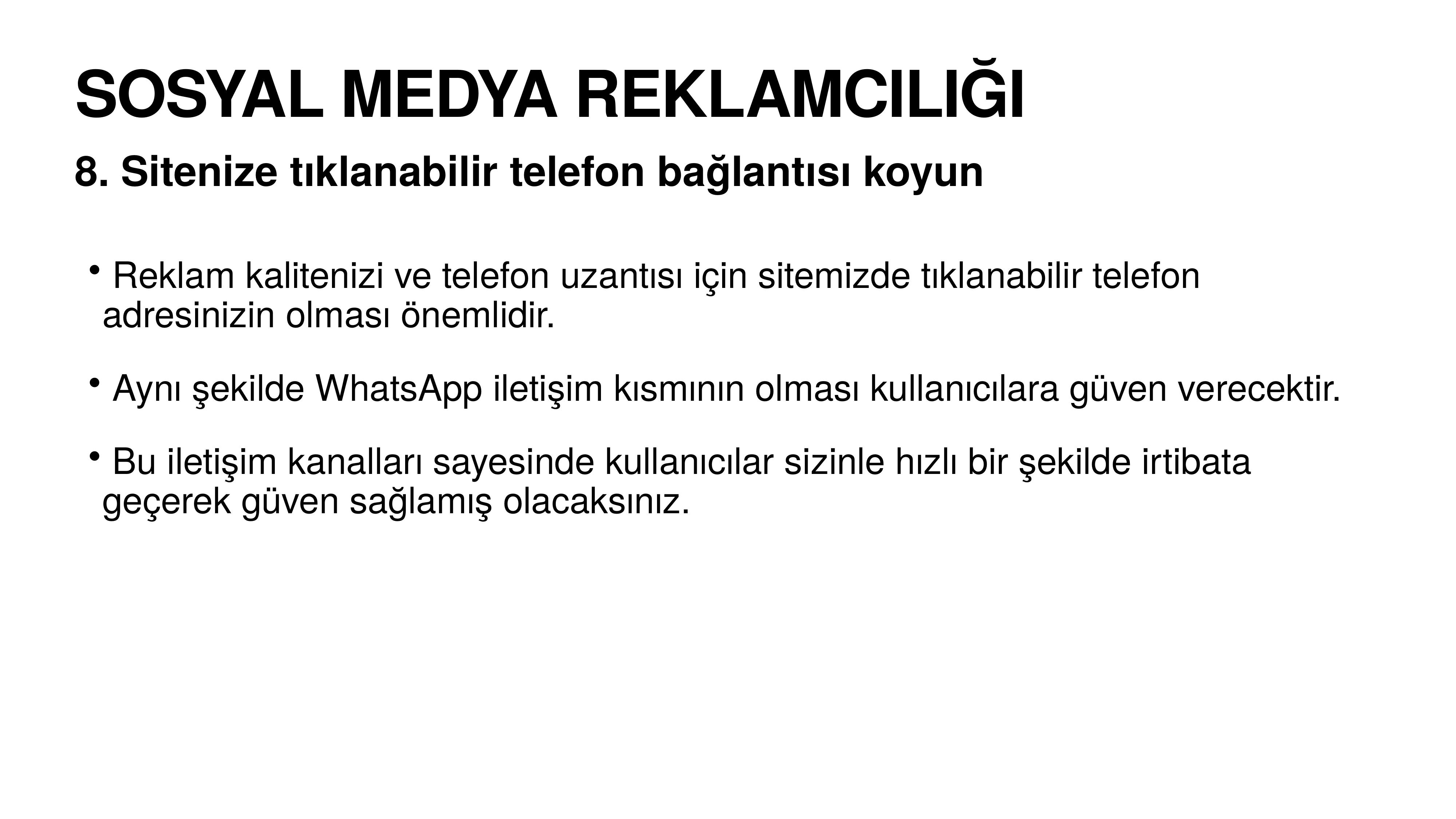

# SOSYAL MEDYA REKLAMCILIĞI
8. Sitenize tıklanabilir telefon bağlantısı koyun
 Reklam kalitenizi ve telefon uzantısı için sitemizde tıklanabilir telefon adresinizin olması önemlidir.
 Aynı şekilde WhatsApp iletişim kısmının olması kullanıcılara güven verecektir.
 Bu iletişim kanalları sayesinde kullanıcılar sizinle hızlı bir şekilde irtibata geçerek güven sağlamış olacaksınız.